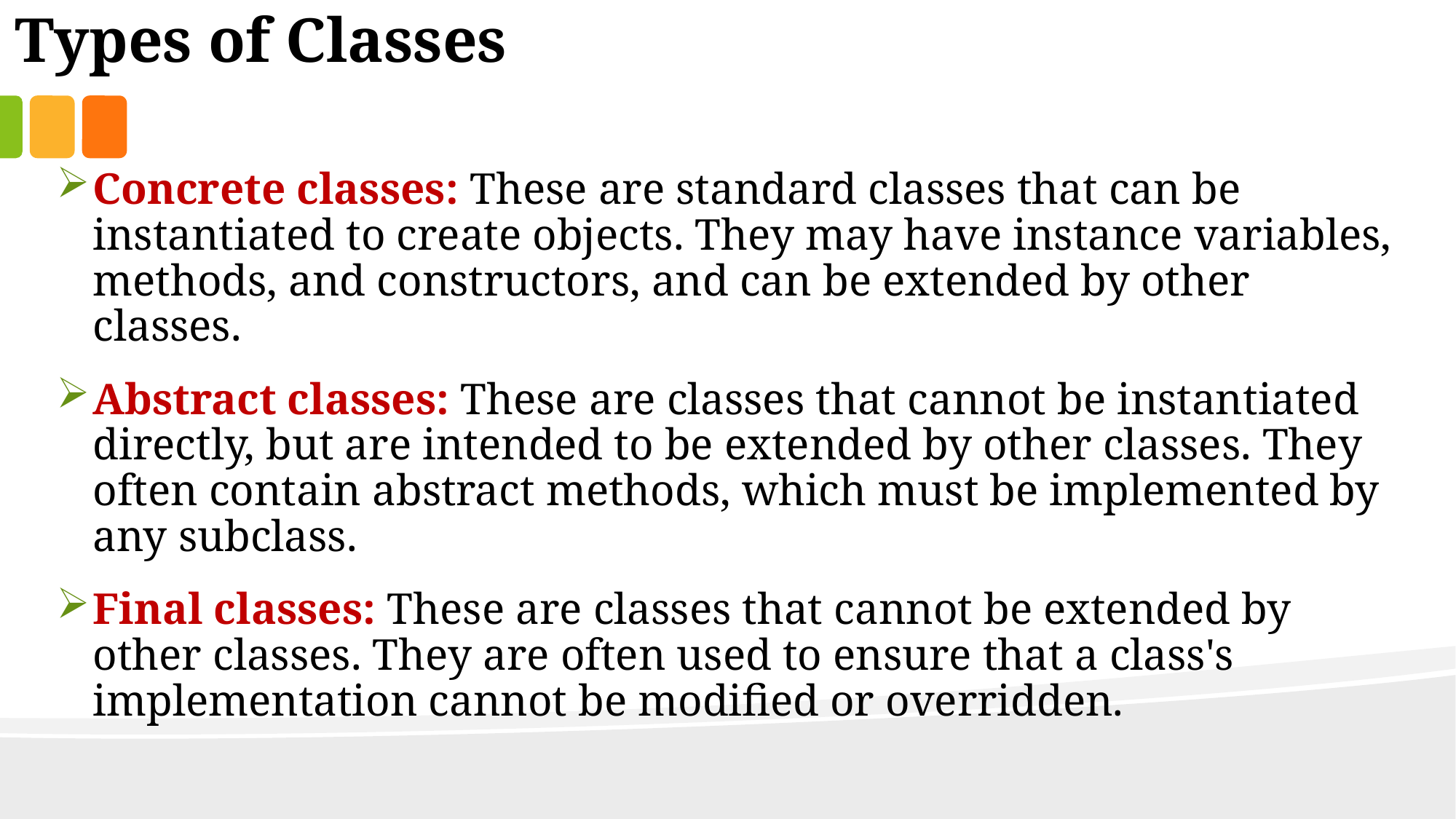

Types of Classes
Concrete classes: These are standard classes that can be instantiated to create objects. They may have instance variables, methods, and constructors, and can be extended by other classes.
Abstract classes: These are classes that cannot be instantiated directly, but are intended to be extended by other classes. They often contain abstract methods, which must be implemented by any subclass.
Final classes: These are classes that cannot be extended by other classes. They are often used to ensure that a class's implementation cannot be modified or overridden.